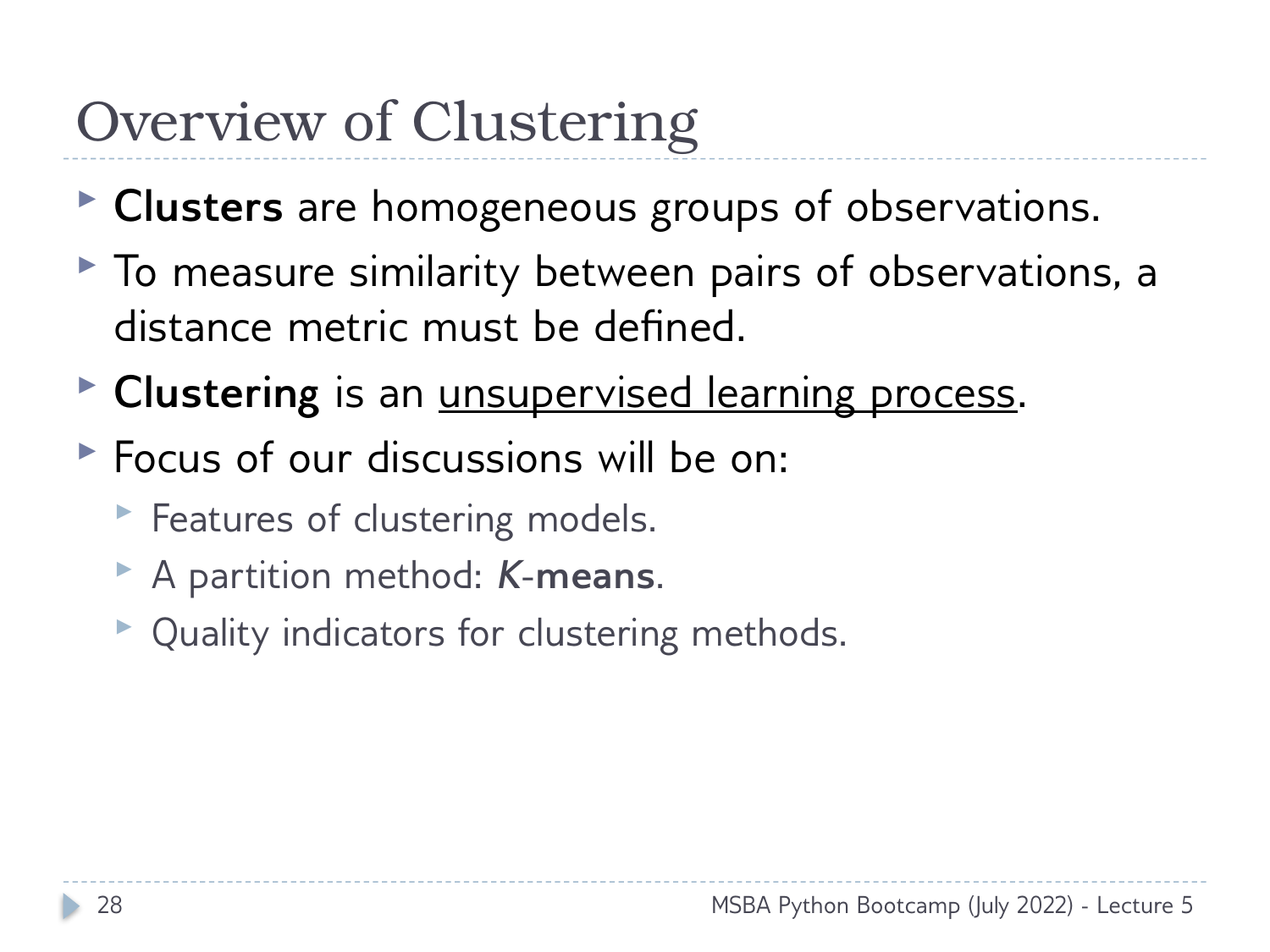

# Overview of Clustering
Clusters are homogeneous groups of observations.
To measure similarity between pairs of observations, a distance metric must be defined.
Clustering is an unsupervised learning process.
Focus of our discussions will be on:
Features of clustering models.
A partition method: K-means.
Quality indicators for clustering methods.
28
MSBA Python Bootcamp (July 2022) - Lecture 5